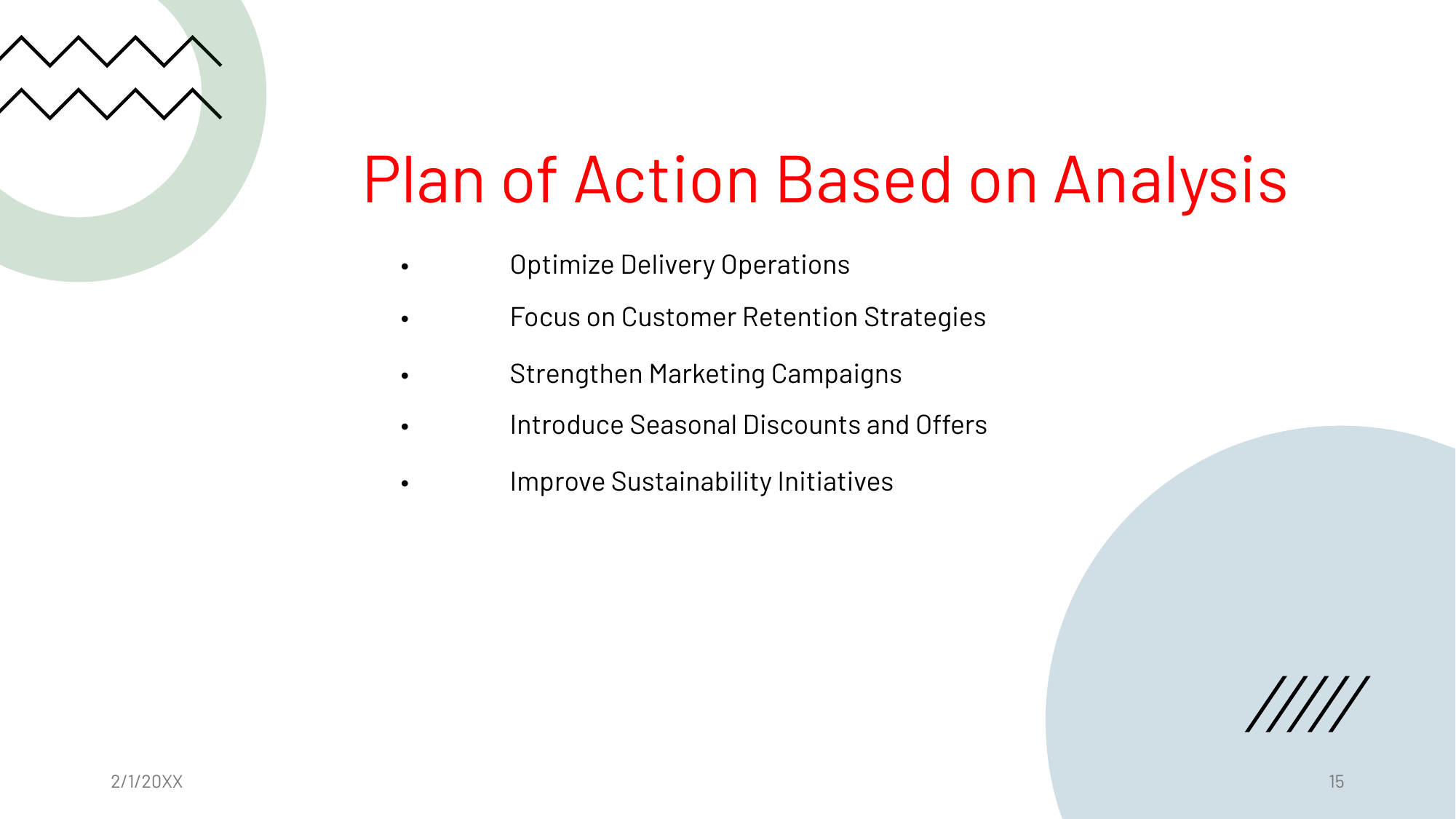

# Plan of Action Based on Analysis
•	Optimize Delivery Operations
•	Focus on Customer Retention Strategies
•	Strengthen Marketing Campaigns
•	Introduce Seasonal Discounts and Offers
•	Improve Sustainability Initiatives
2/1/20XX
15